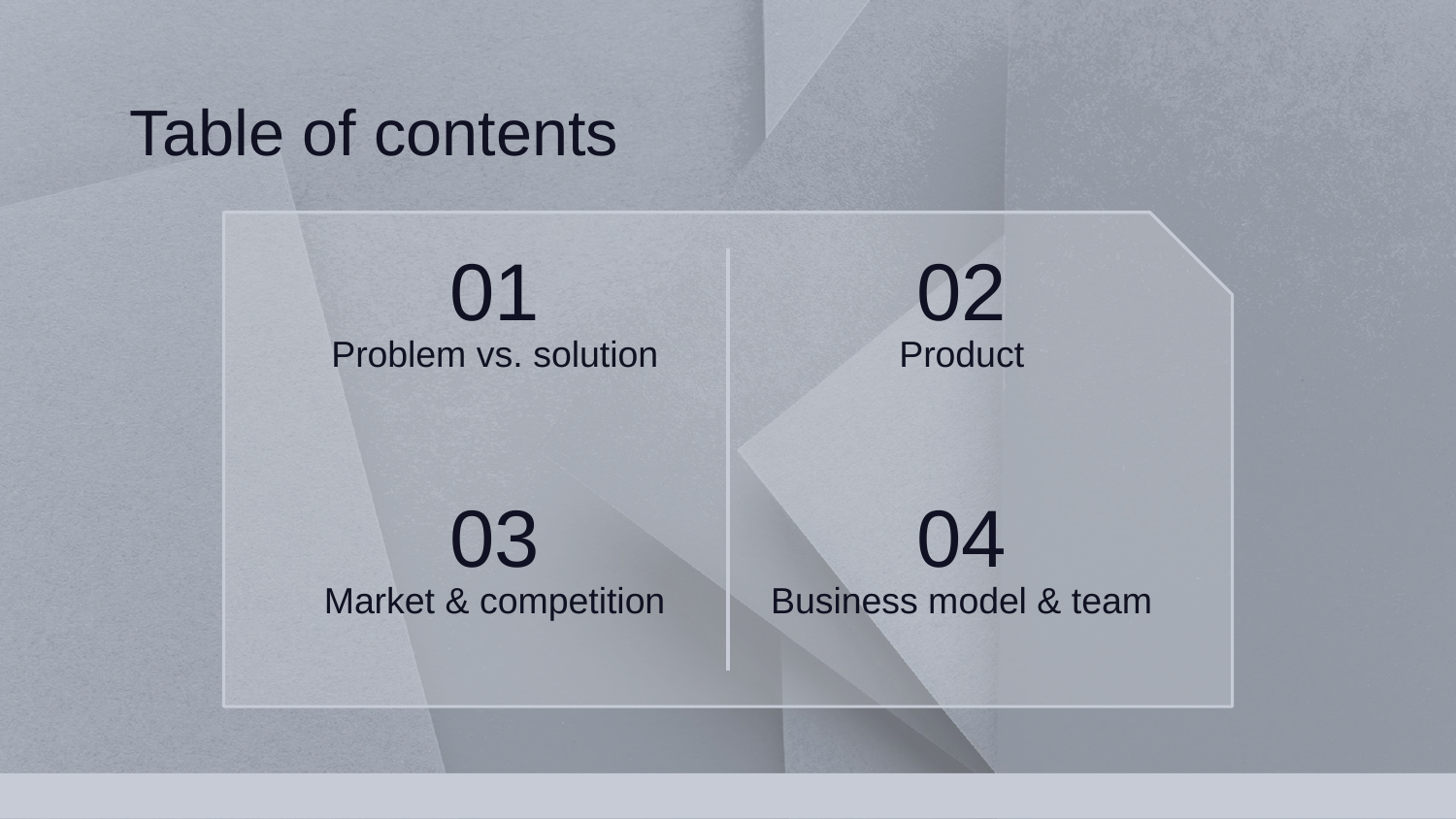

Table of contents
# 01
02
Problem vs. solution
Product
03
04
Market & competition
Business model & team